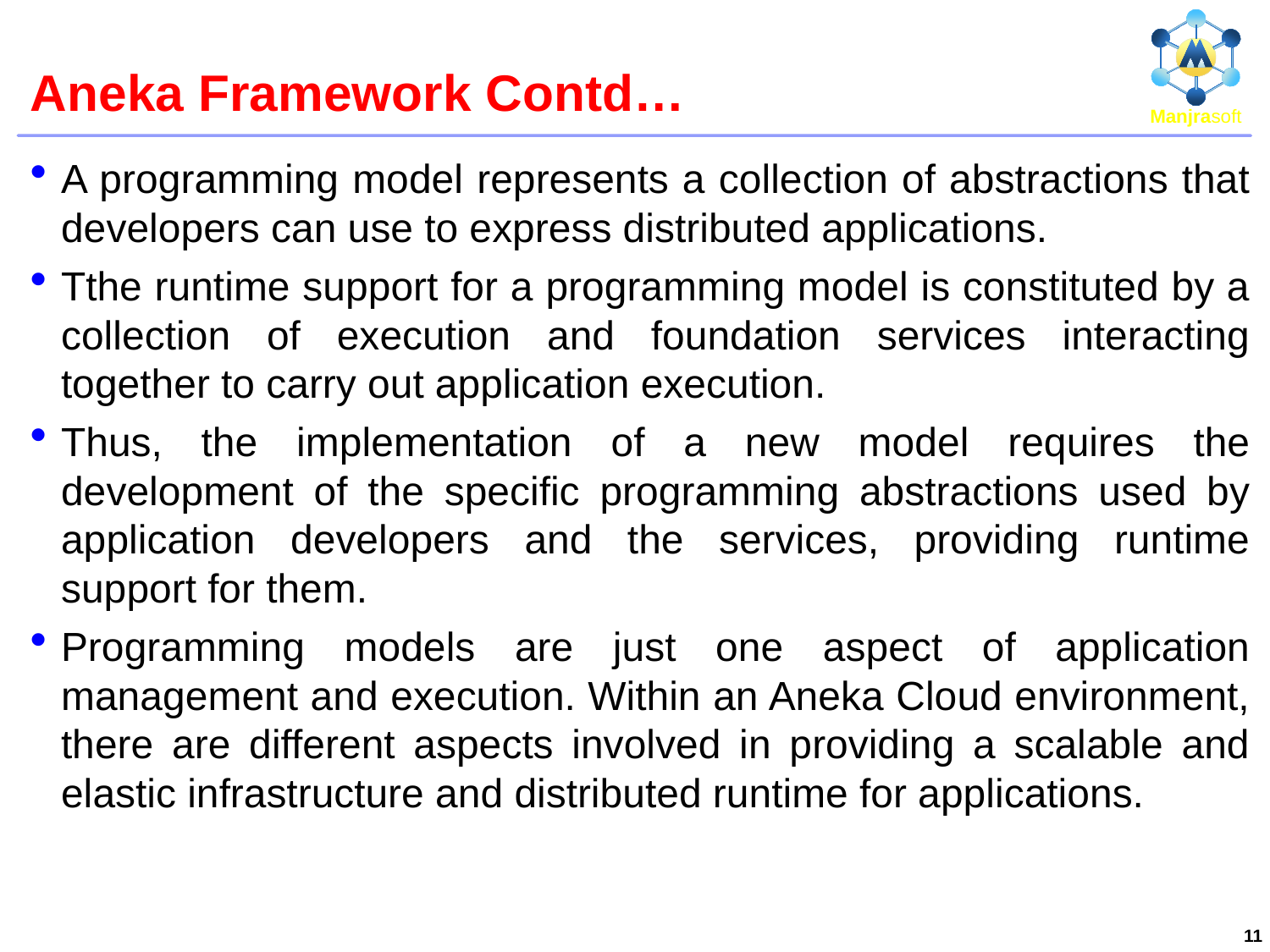

# Aneka Framework Contd…
A programming model represents a collection of abstractions that developers can use to express distributed applications.
Tthe runtime support for a programming model is constituted by a collection of execution and foundation services interacting together to carry out application execution.
Thus, the implementation of a new model requires the development of the specific programming abstractions used by application developers and the services, providing runtime support for them.
Programming models are just one aspect of application management and execution. Within an Aneka Cloud environment, there are different aspects involved in providing a scalable and elastic infrastructure and distributed runtime for applications.
11